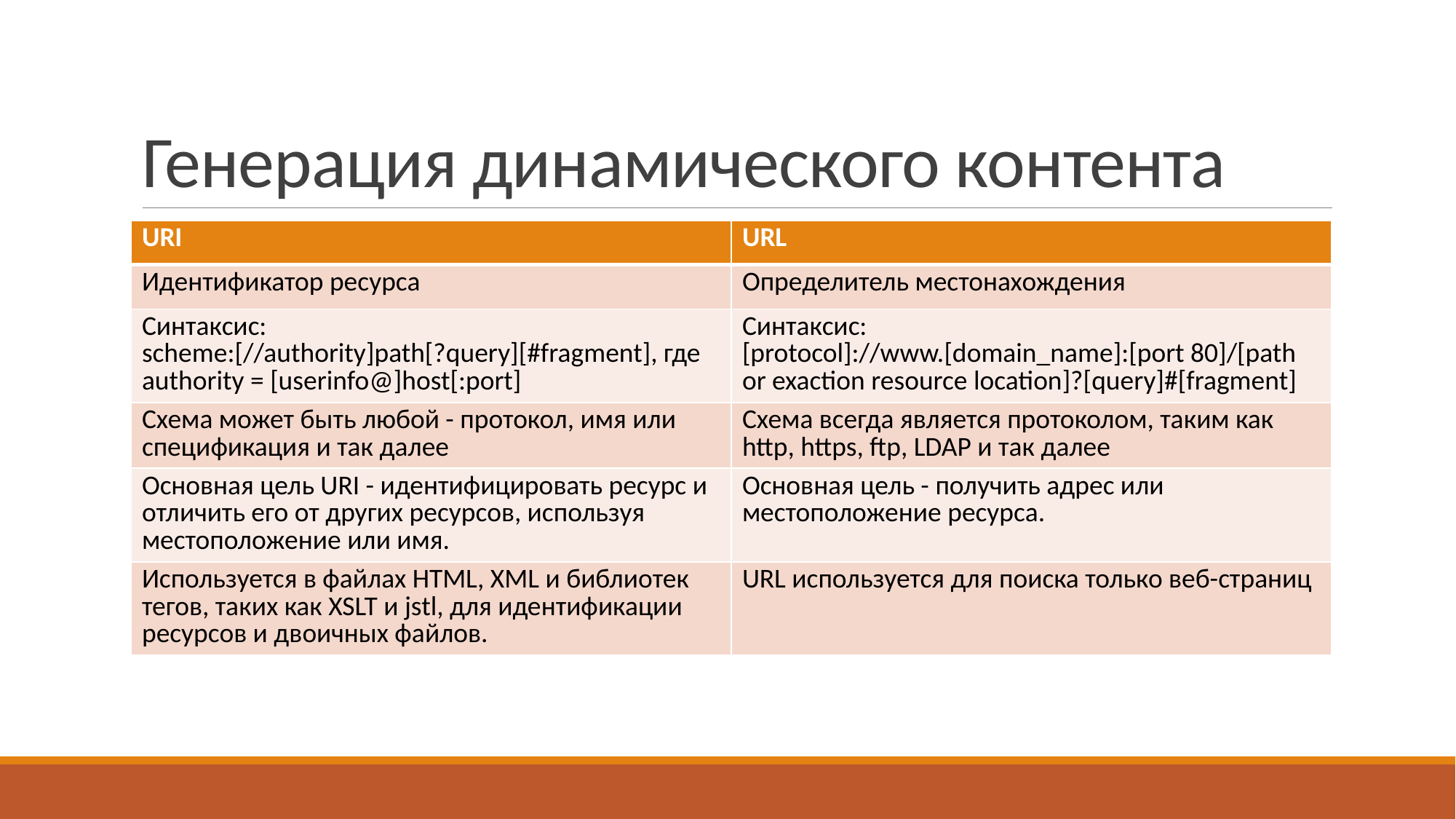

# Генерация динамического контента
| URI | URL |
| --- | --- |
| Идентификатор ресурса | Определитель местонахождения |
| Синтаксис: scheme:[//authority]path[?query][#fragment], где authority = [userinfo@]host[:port] | Синтаксис: [protocol]://www.[domain\_name]:[port 80]/[path or exaction resource location]?[query]#[fragment] |
| Схема может быть любой - протокол, имя или спецификация и так далее | Схема всегда является протоколом, таким как http, https, ftp, LDAP и так далее |
| Основная цель URI - идентифицировать ресурс и отличить его от других ресурсов, используя местоположение или имя. | Основная цель - получить адрес или местоположение ресурса. |
| Используется в файлах HTML, XML и библиотек тегов, таких как XSLT и jstl, для идентификации ресурсов и двоичных файлов. | URL используется для поиска только веб-страниц |